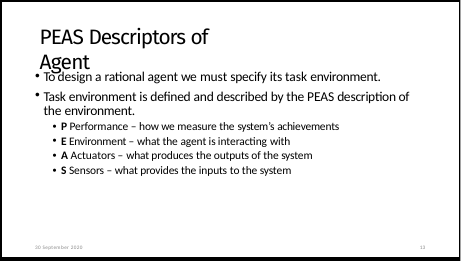

# PEAS Descriptors of Agent
To design a rational agent we must specify its task environment.
Task environment is defined and described by the PEAS description of  the environment.
P Performance – how we measure the system’s achievements
E Environment – what the agent is interacting with
A Actuators – what produces the outputs of the system
S Sensors – what provides the inputs to the system
30 September 2020
13